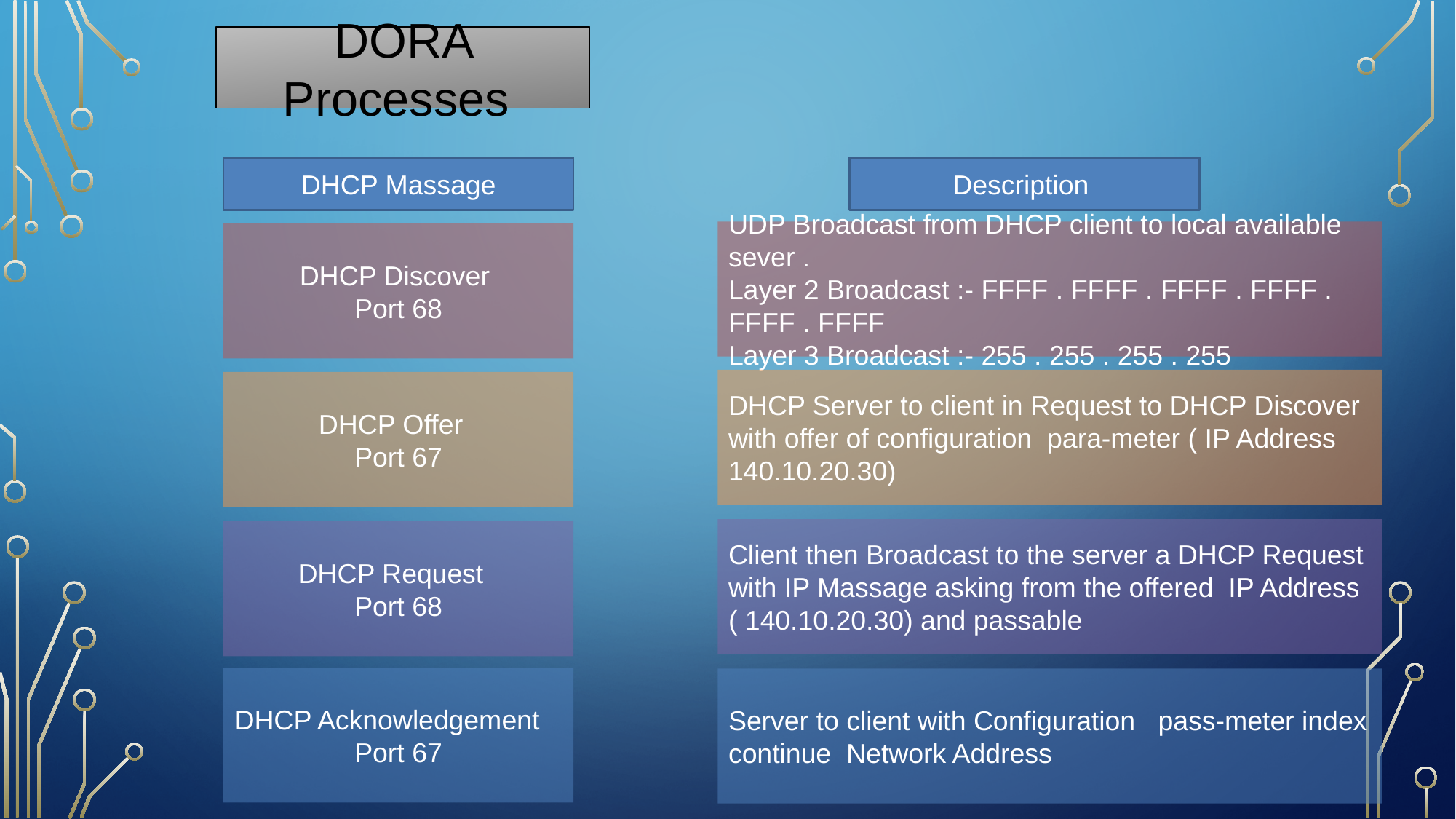

DORA Processes
DHCP Massage
Description
UDP Broadcast from DHCP client to local available  sever .
Layer 2 Broadcast :- FFFF . FFFF . FFFF . FFFF . FFFF . FFFF
Layer 3 Broadcast :- 255 . 255 . 255 . 255
DHCP Discover
Port 68
DHCP Server to client in Request to DHCP Discover with offer of configuration  para-meter ( IP Address 140.10.20.30)
DHCP Offer
Port 67
Client then Broadcast to the server a DHCP Request with IP Massage asking from the offered  IP Address ( 140.10.20.30) and passable
DHCP Request
Port 68
DHCP Acknowledgement
Port 67
Server to client with Configuration   pass-meter index continue  Network Address